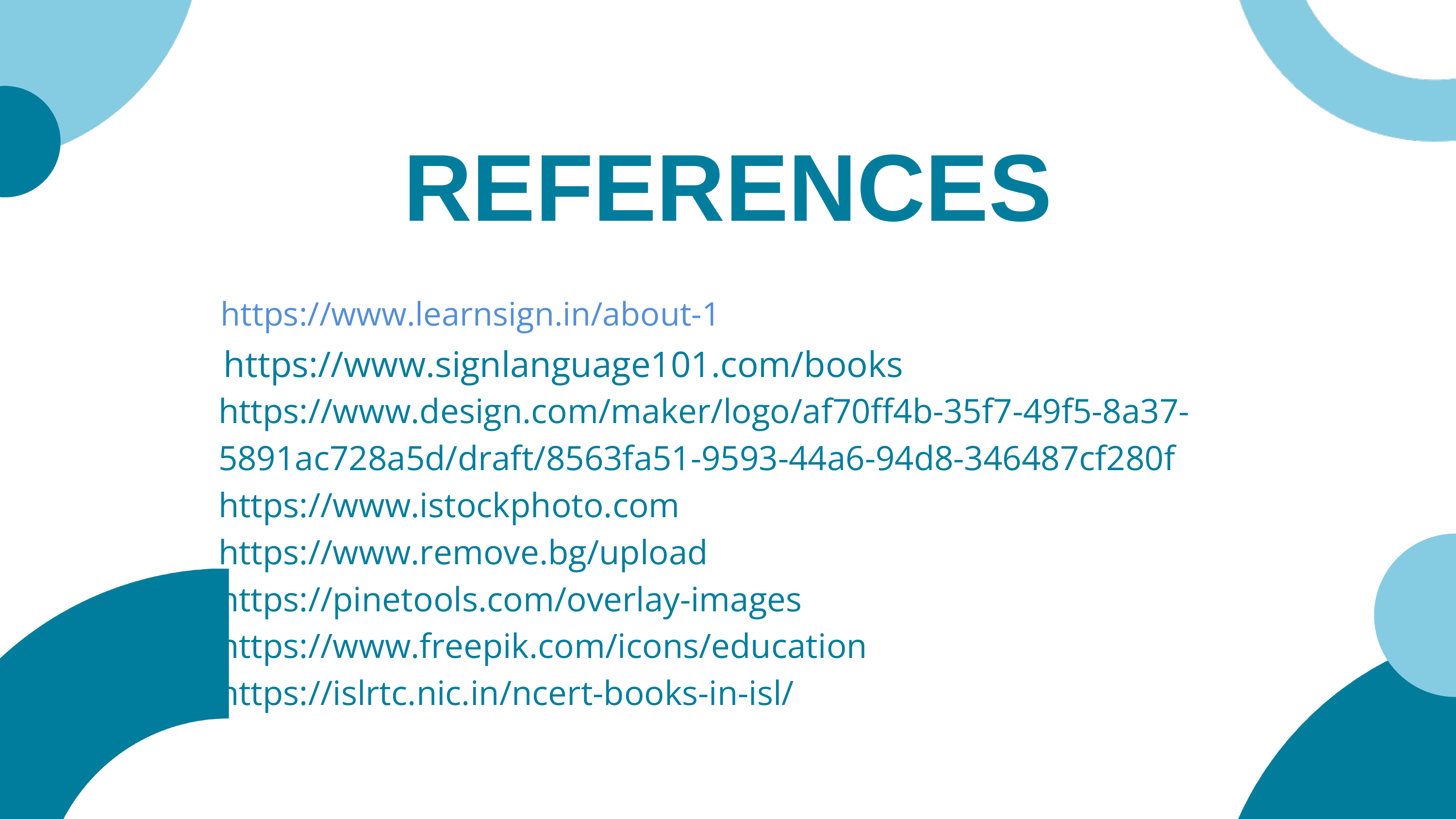

REFERENCES

https://www.learnsign.in/about-1
https://www.signlanguage101.com/books
https://www.design.com/maker/logo/af70ff4b-35f7-49f5-8a37-5891ac728a5d/draft/8563fa51-9593-44a6-94d8-346487cf280f
https://www.istockphoto.com
https://www.remove.bg/upload
https://pinetools.com/overlay-images
https://www.freepik.com/icons/education
https://islrtc.nic.in/ncert-books-in-isl/